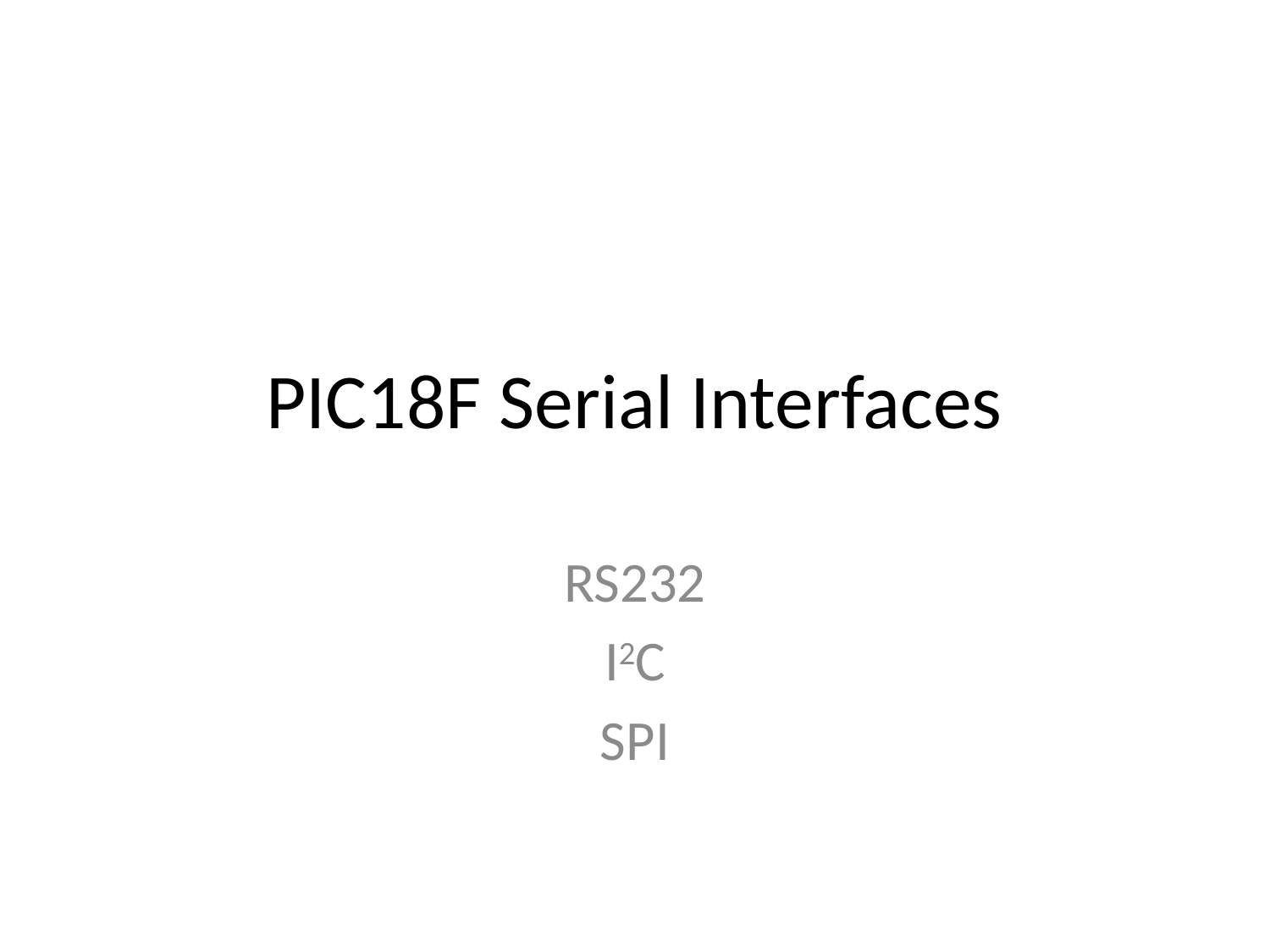

# PIC18F Serial Interfaces
RS232
I2C
SPI